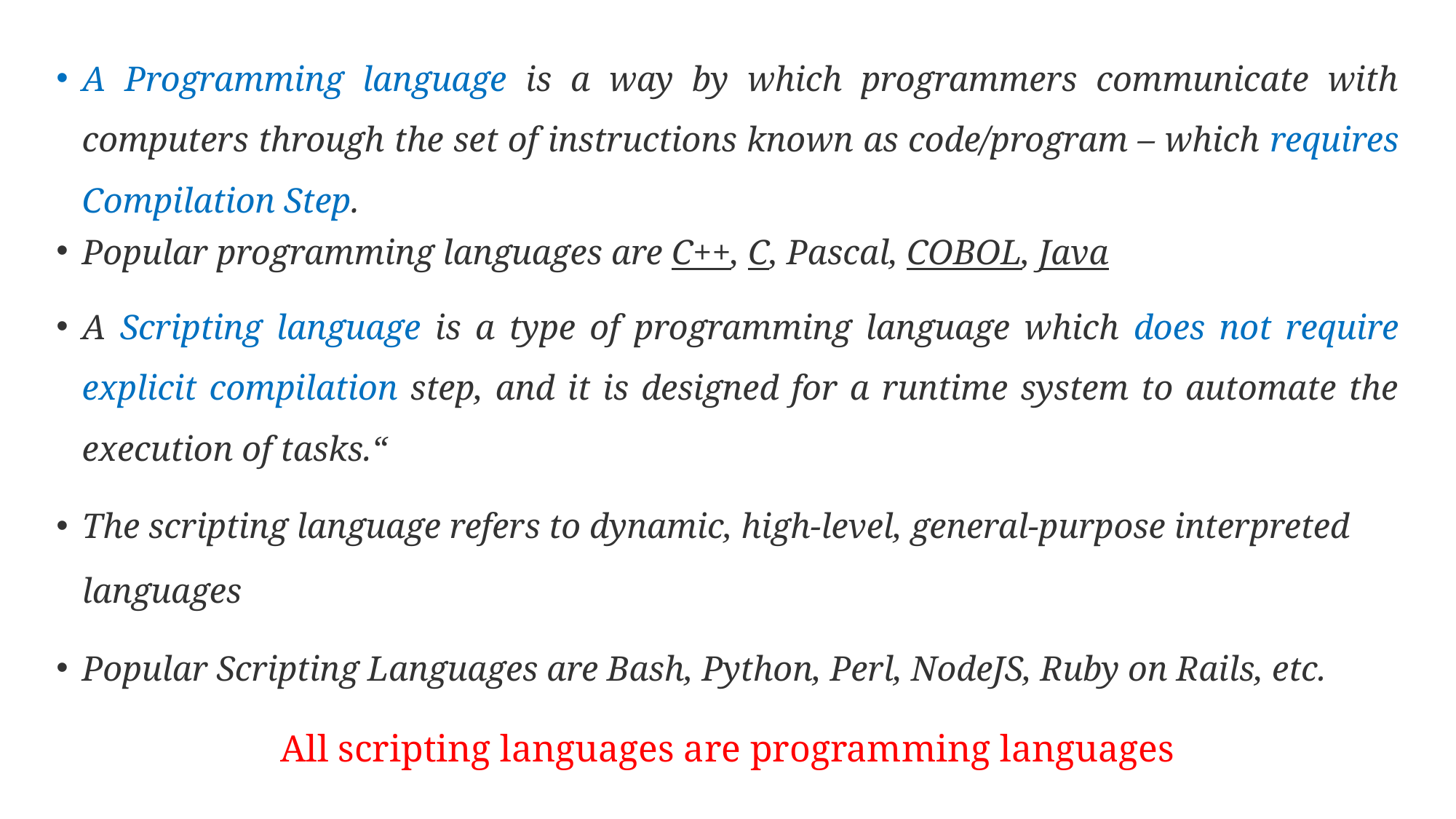

A Programming language is a way by which programmers communicate with computers through the set of instructions known as code/program – which requires Compilation Step.
Popular programming languages are C++, C, Pascal, COBOL, Java
A Scripting language is a type of programming language which does not require explicit compilation step, and it is designed for a runtime system to automate the execution of tasks.“
The scripting language refers to dynamic, high-level, general-purpose interpreted languages
Popular Scripting Languages are Bash, Python, Perl, NodeJS, Ruby on Rails, etc.
All scripting languages are programming languages